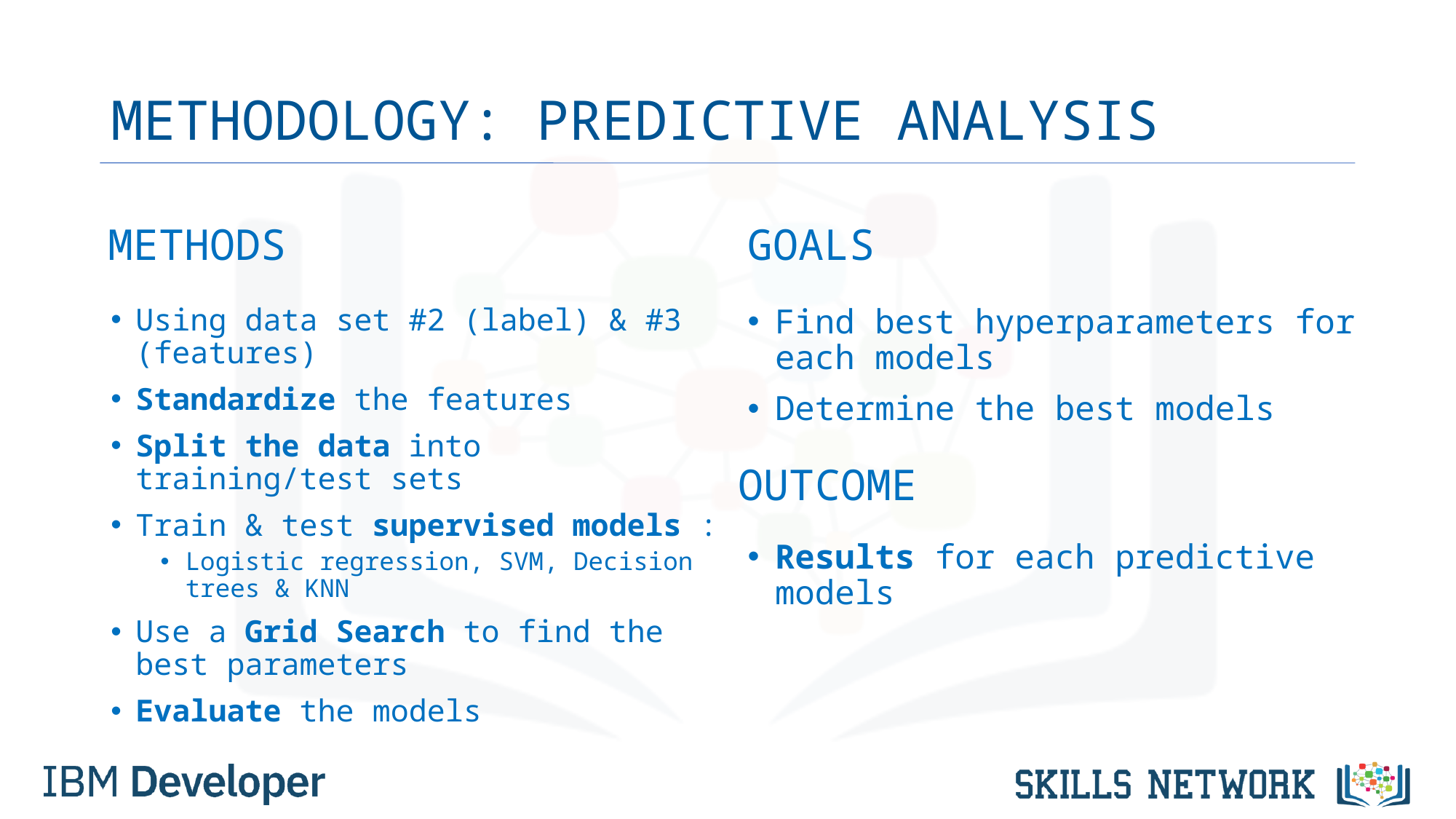

# METHODOLOGY: PREDICTIVE ANALYSIS
METHODS
GOALS
Using data set #2 (label) & #3 (features)
Standardize the features
Split the data into training/test sets
Train & test supervised models :
Logistic regression, SVM, Decision trees & KNN
Use a Grid Search to find the best parameters
Evaluate the models

Find best hyperparameters for each models
Determine the best models
OUTCOME
Results for each predictive models